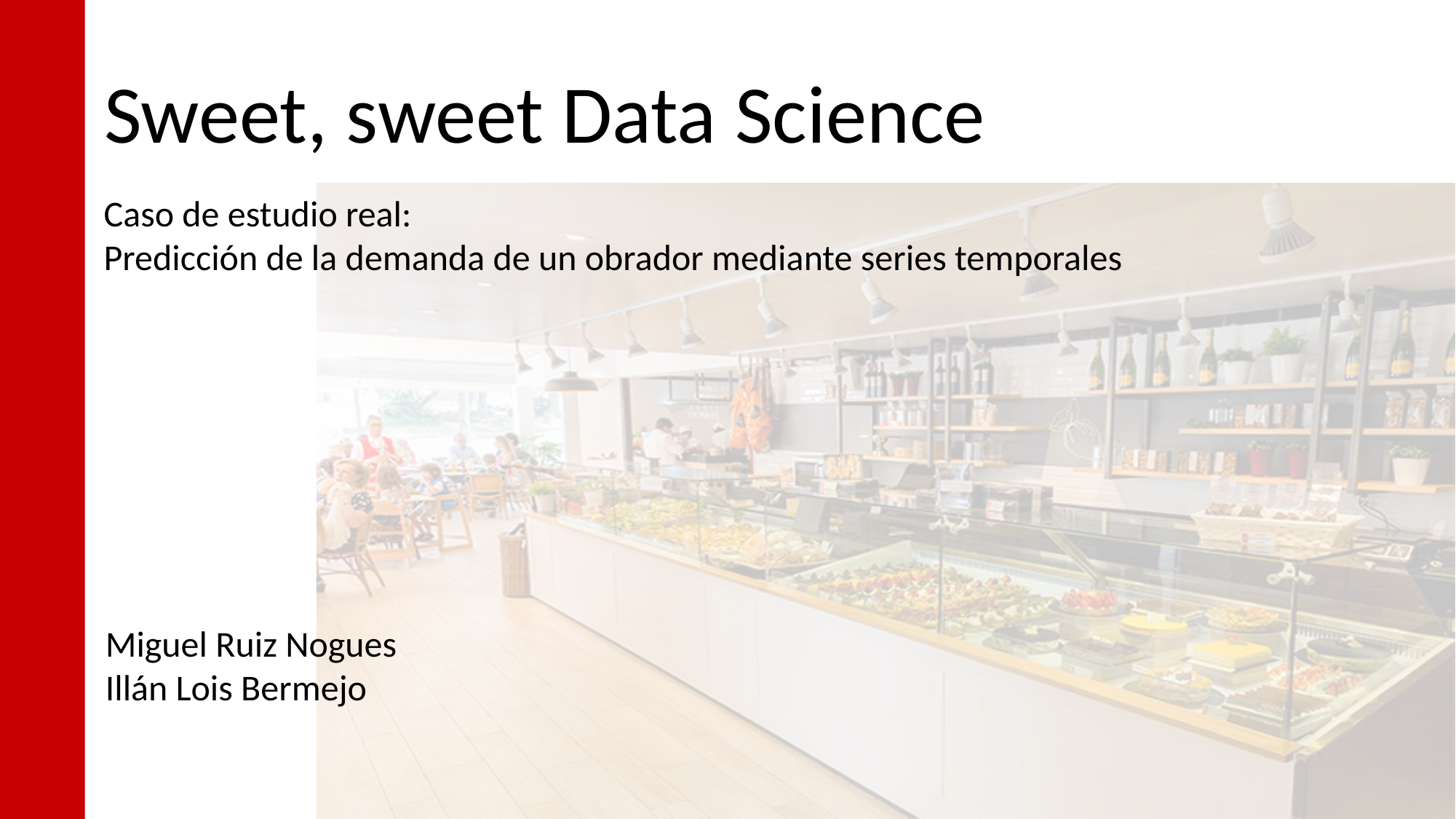

# Sweet, sweet Data Science

Caso de estudio real:
Predicción de la demanda de un obrador mediante series temporales
Miguel Ruiz Nogues
Illán Lois Bermejo